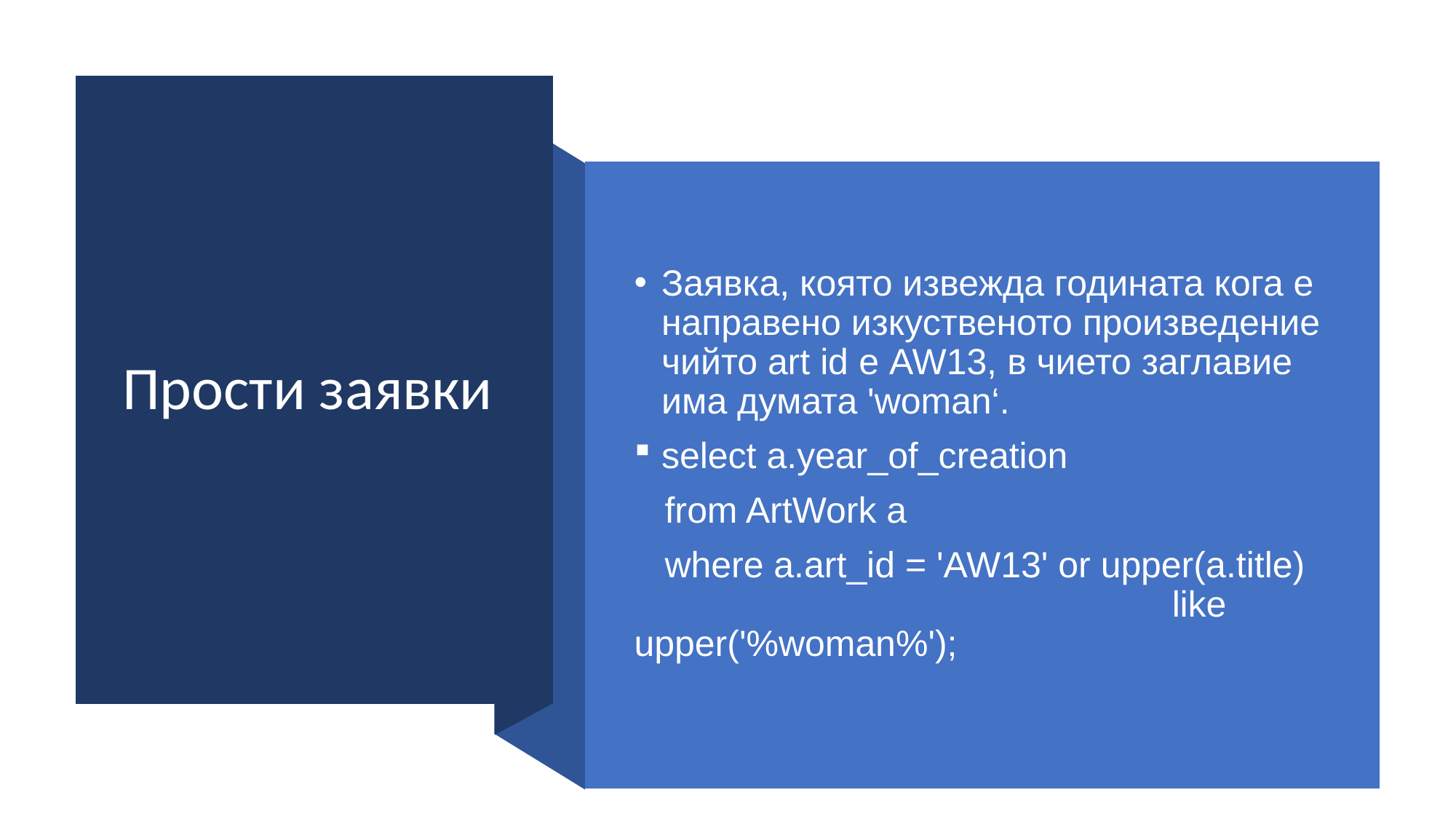

# Прости заявки

Заявка, която извежда годината кога е направено изкуственото произведение чийто art id е AW13, в чието заглавие има думата 'woman‘.
select a.year_of_creation
   from ArtWork a
   where a.art_id = 'AW13' or upper(a.title)                                                       like upper('%woman%');